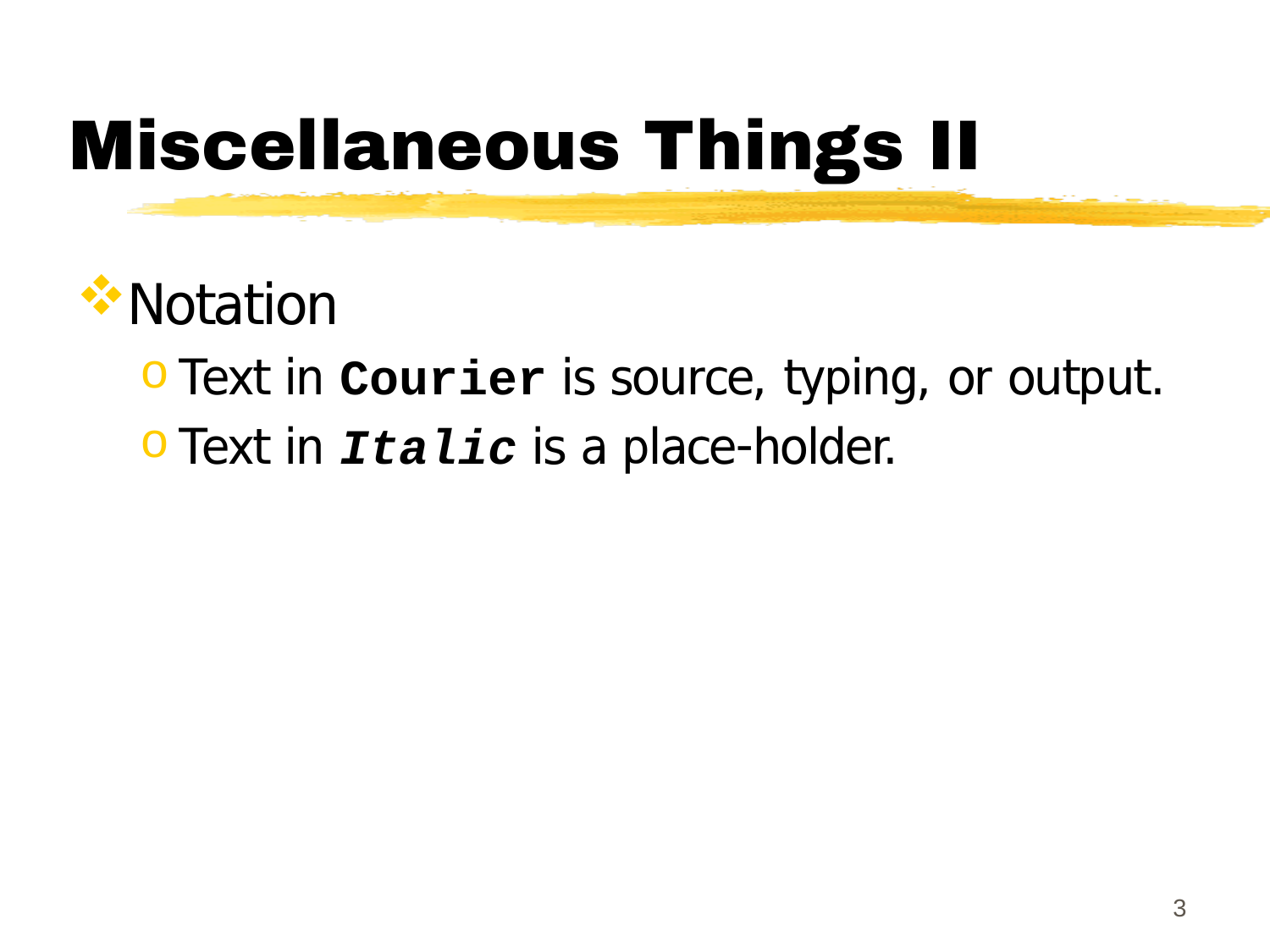

# Miscellaneous Things II
Notation
Text in Courier is source, typing, or output.
Text in Italic is a place-holder.
3